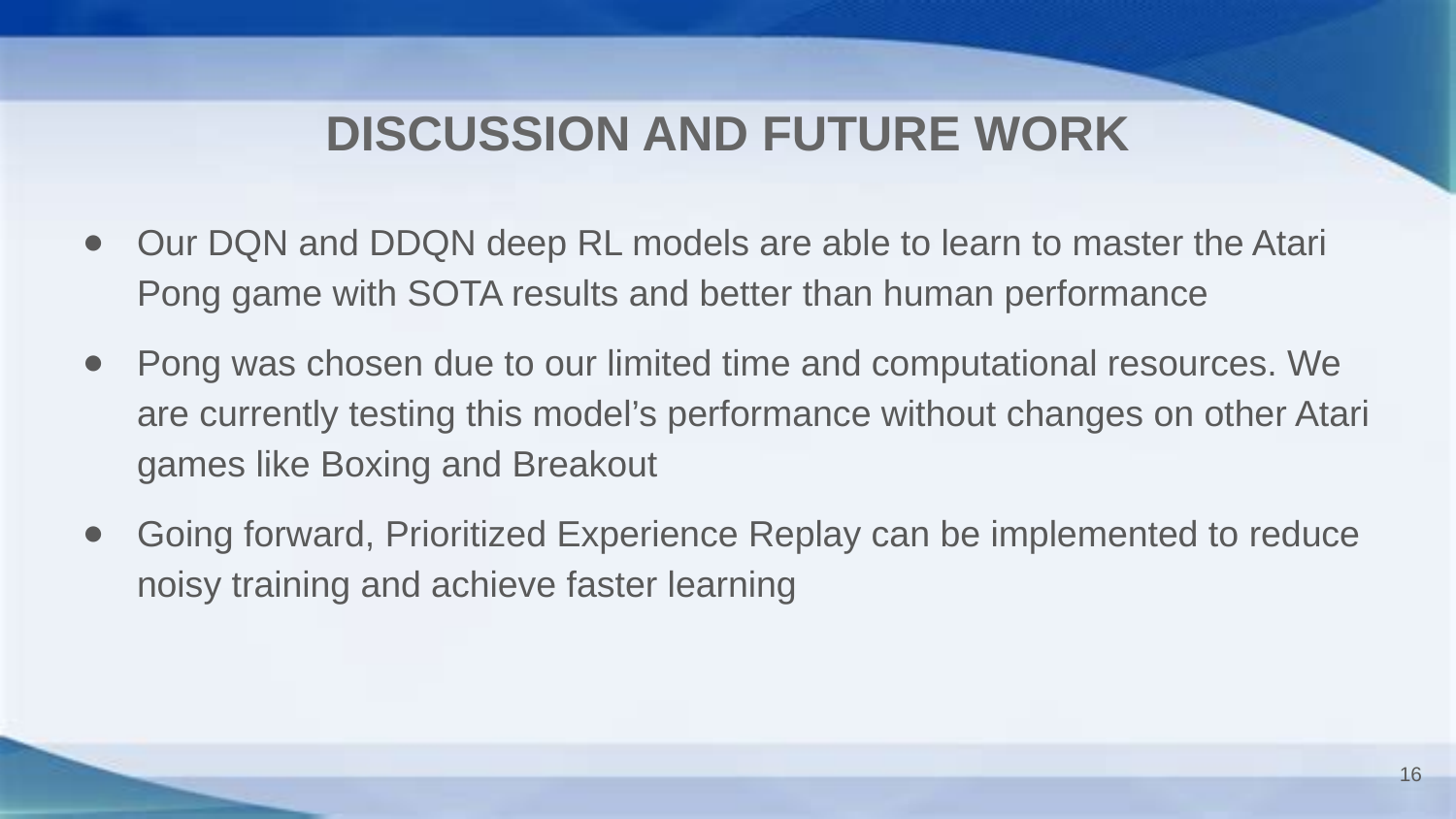

# DISCUSSION AND FUTURE WORK
Our DQN and DDQN deep RL models are able to learn to master the Atari Pong game with SOTA results and better than human performance
Pong was chosen due to our limited time and computational resources. We are currently testing this model’s performance without changes on other Atari games like Boxing and Breakout
Going forward, Prioritized Experience Replay can be implemented to reduce noisy training and achieve faster learning
16